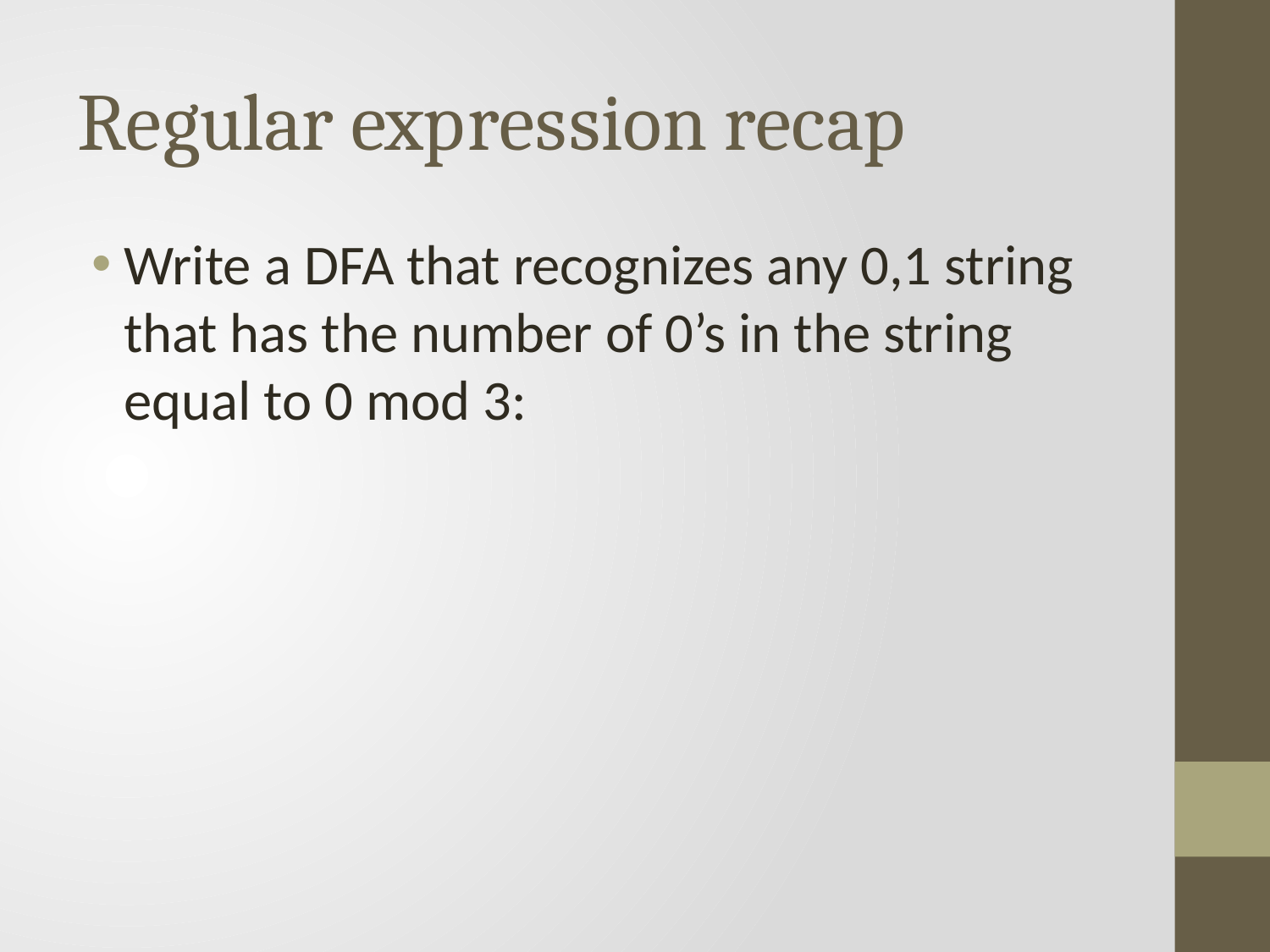

# Regular expression recap
Write a DFA that recognizes any 0,1 string that has the number of 0’s in the string equal to 0 mod 3: